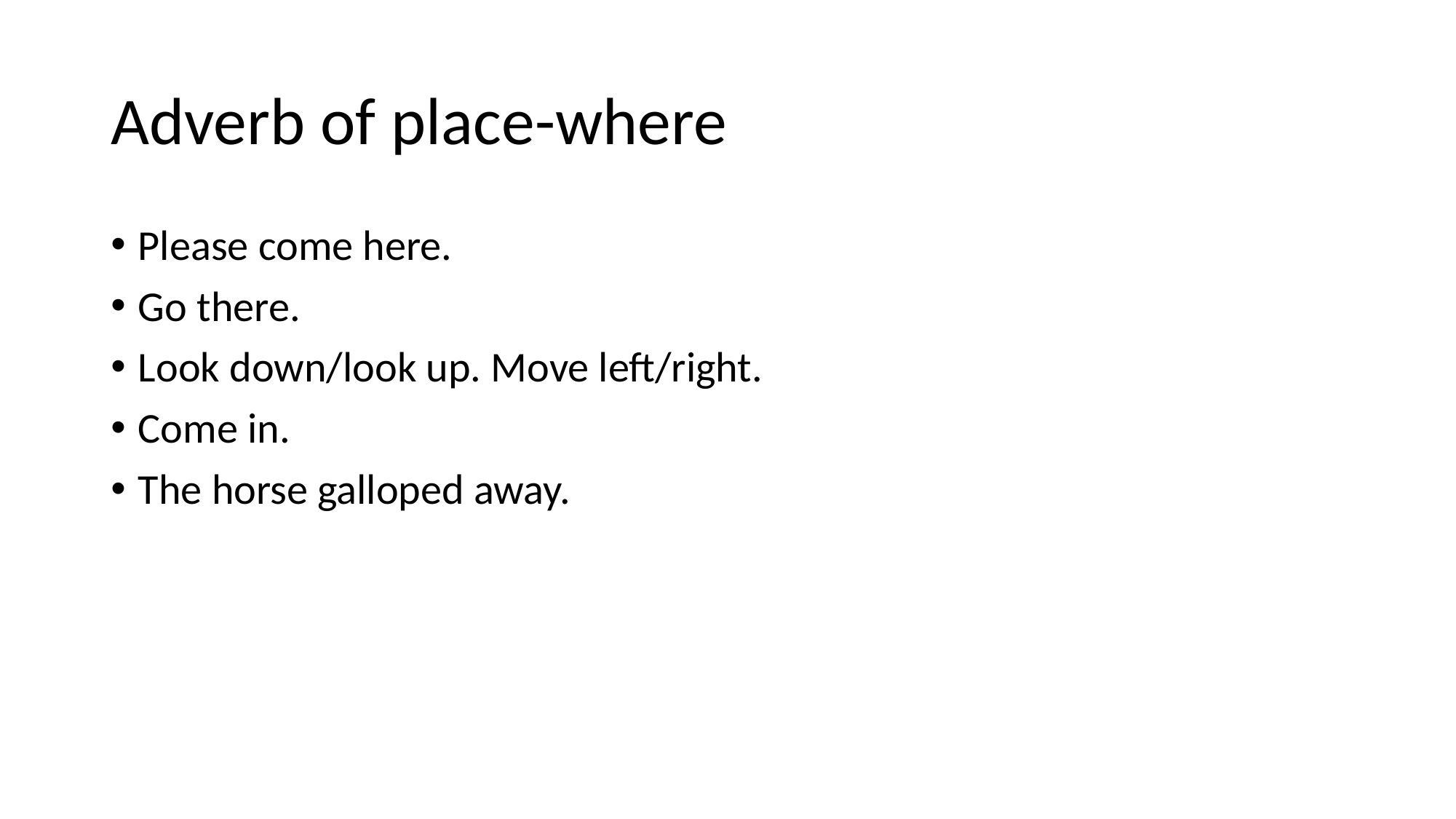

# Adverb of place-where
Please come here.
Go there.
Look down/look up. Move left/right.
Come in.
The horse galloped away.